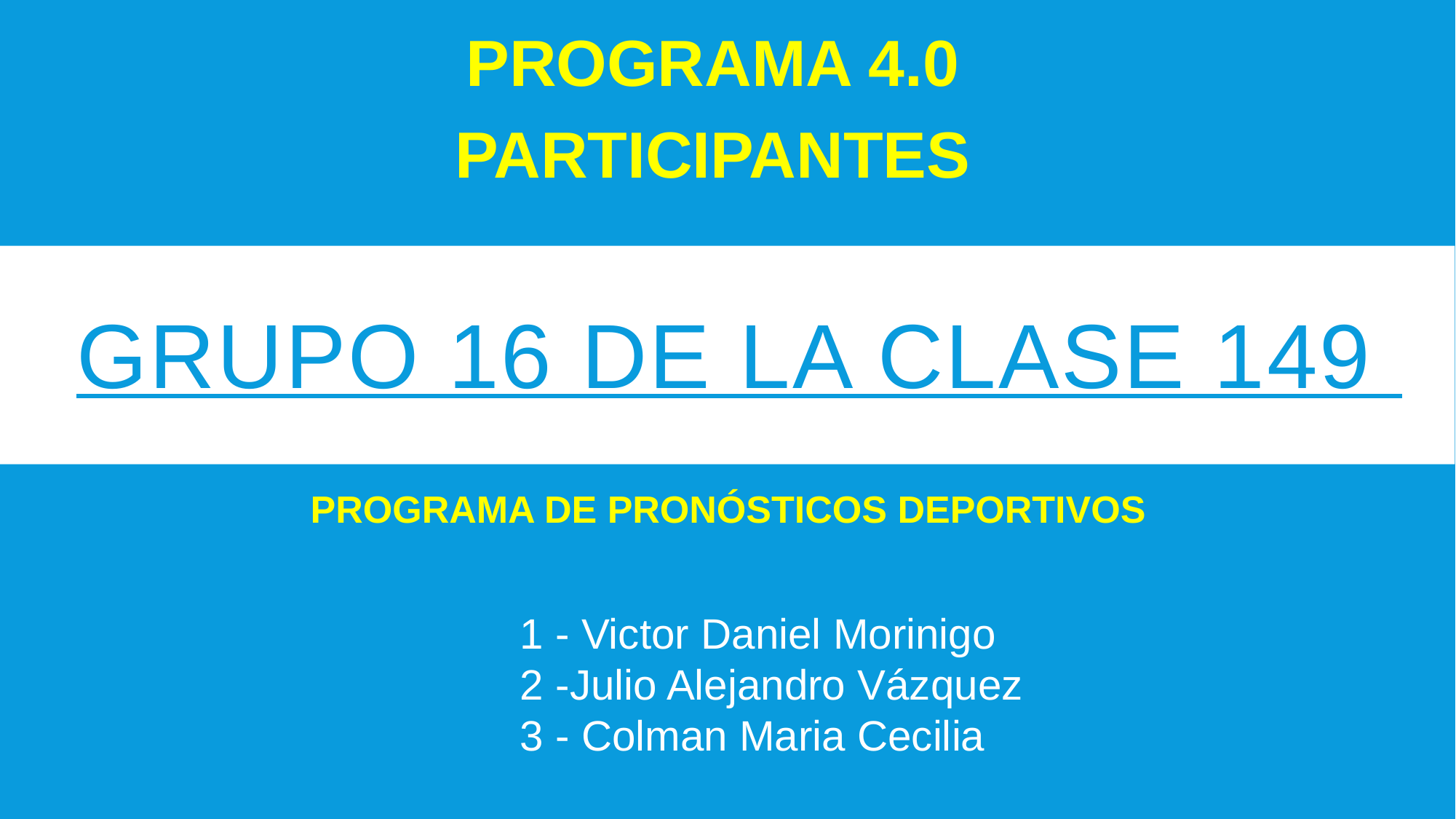

PROGRAMA 4.0
PARTICIPANTES
# Grupo 16 DE LA CLASE 149
PROGRAMA DE PRONÓSTICOS DEPORTIVOS
1 - Victor Daniel Morinigo
2 -Julio Alejandro Vázquez
3 - Colman Maria Cecilia